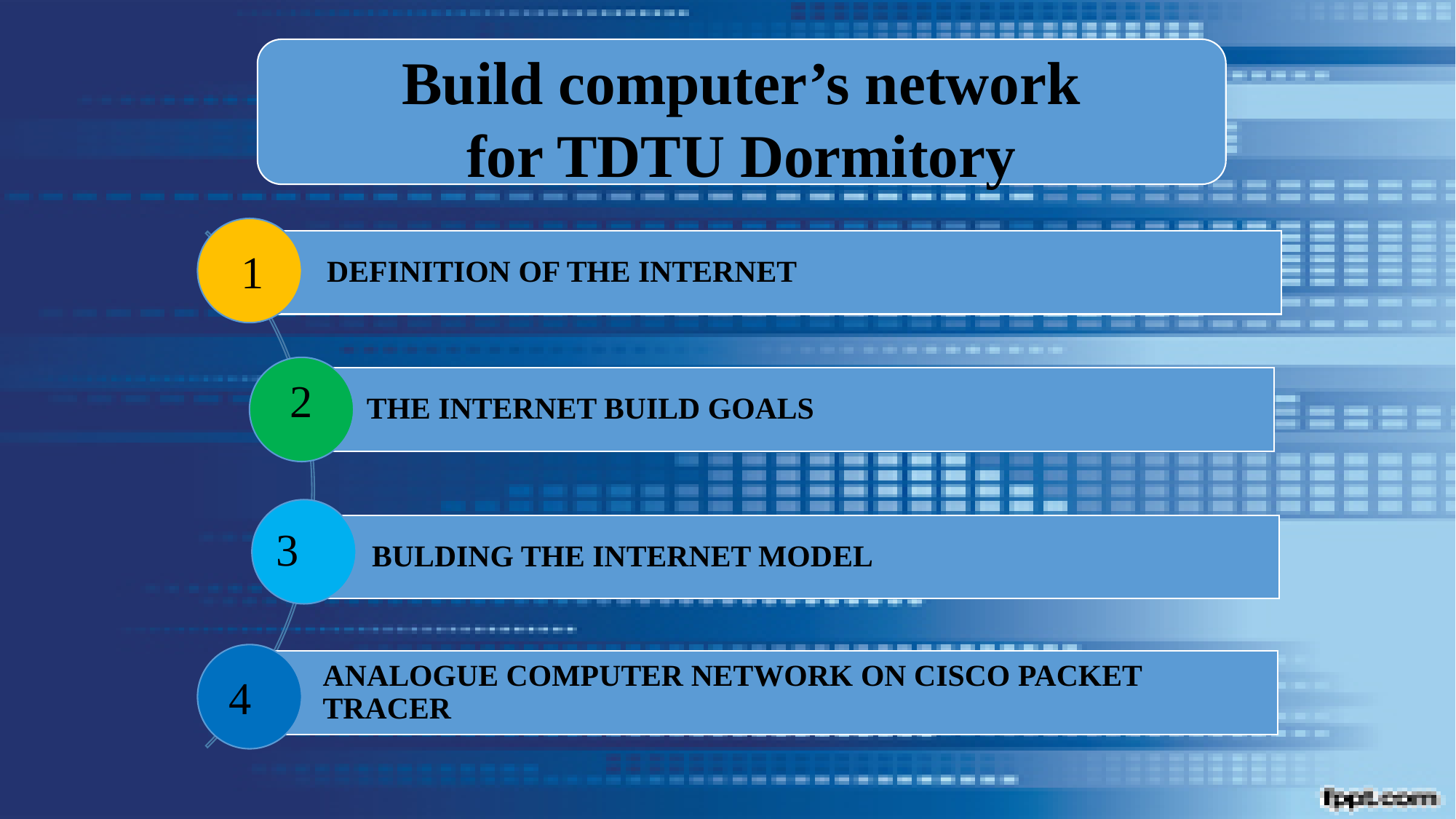

Build computer’s network
 for TDTU Dormitory

DEFINITION OF THE INTERNET
THE INTERNET BUILD GOALS
BULDING THE INTERNET MODEL
ANALOGUE COMPUTER NETWORK ON CISCO PACKET TRACER
1
2
3
4